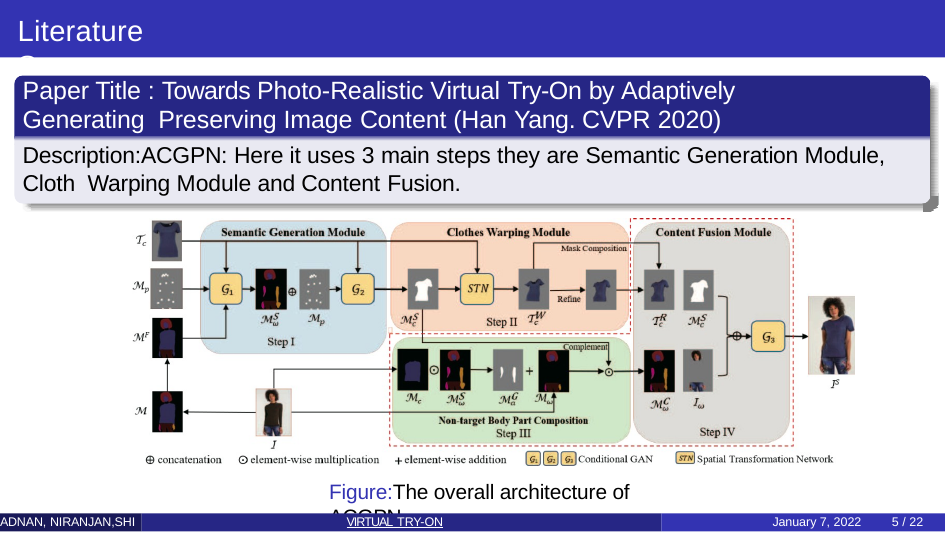

# Literature Survey
Paper Title : Towards Photo-Realistic Virtual Try-On by Adaptively Generating  Preserving Image Content (Han Yang. CVPR 2020)
Description:ACGPN: Here it uses 3 main steps they are Semantic Generation Module, Cloth  Warping Module and Content Fusion.

Figure:The overall architecture of ACGPN.

ADNAN, NIRANJAN,SHI
VIRTUAL TRY-ON
January 7, 2022
5 / 22